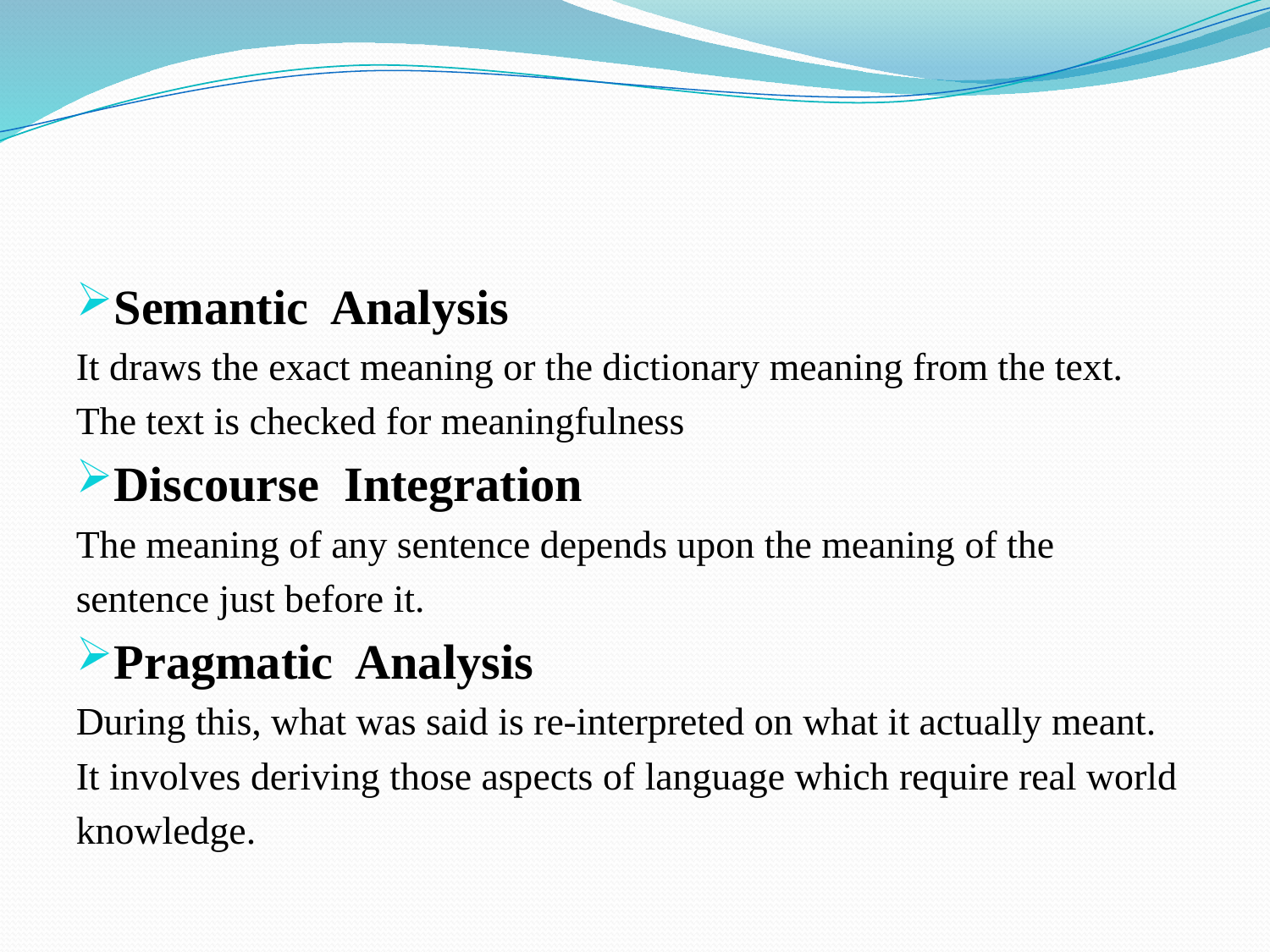

Semantic  Analysis
It draws the exact meaning or the dictionary meaning from the text.
The text is checked for meaningfulness
Discourse  Integration
The meaning of any sentence depends upon the meaning of the
sentence just before it.
Pragmatic  Analysis
During this, what was said is re-interpreted on what it actually meant.
It involves deriving those aspects of language which require real world
knowledge.